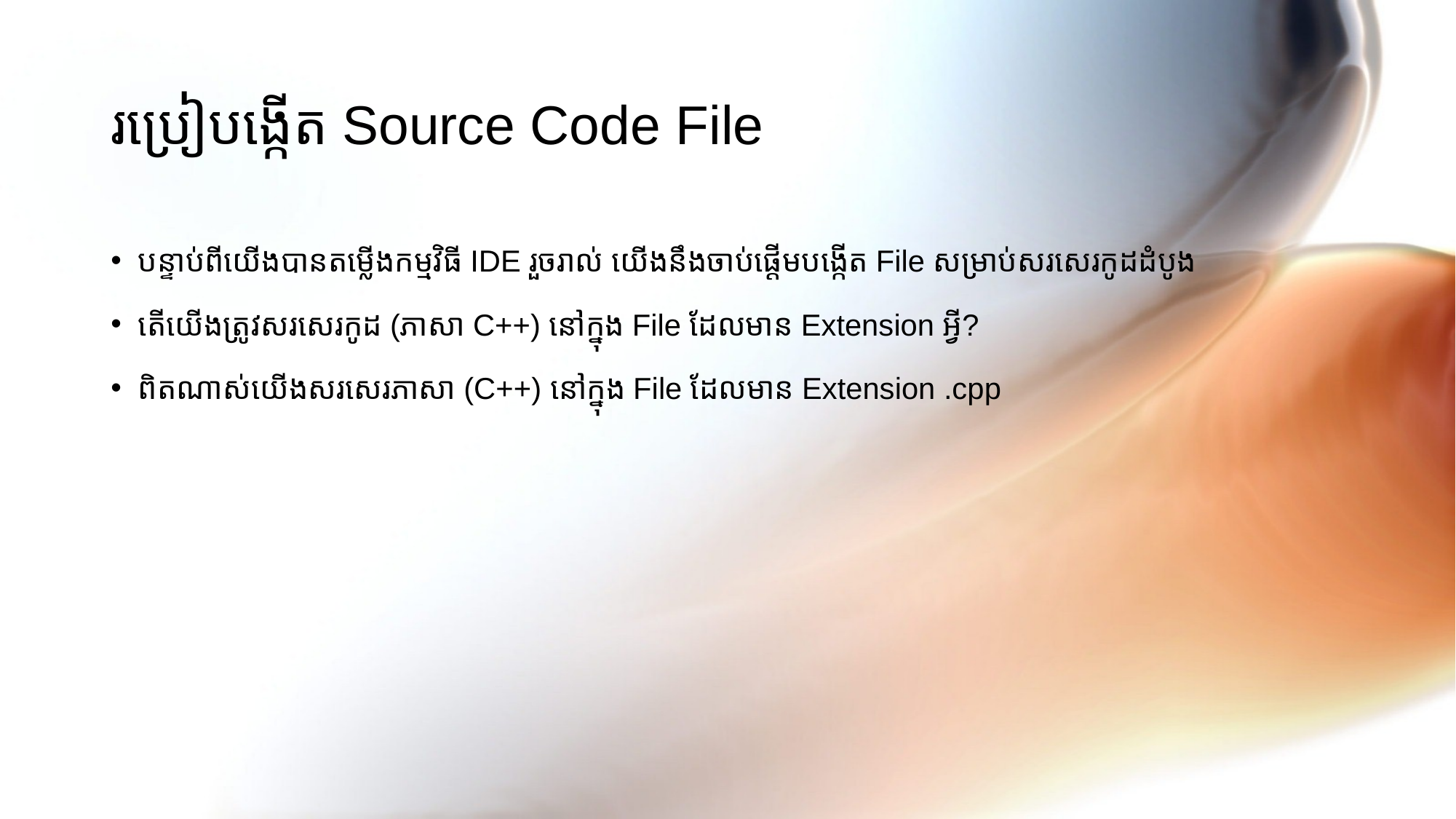

# រប្រៀបង្កើត Source Code File
បន្ទាប់ពីយើងបានតម្លើងកម្មវិធី IDE រួចរាល់ យើងនឹងចាប់ផ្ដើមបង្កើត File សម្រាប់សរសេរកូដដំបូង
តើយើងត្រូវសរសេរកូដ (ភាសា C++) នៅក្នុង File ដែលមាន Extension អ្វី?
ពិតណាស់យើងសរសេរភាសា (C++) នៅក្នុង File ដែលមាន Extension .cpp